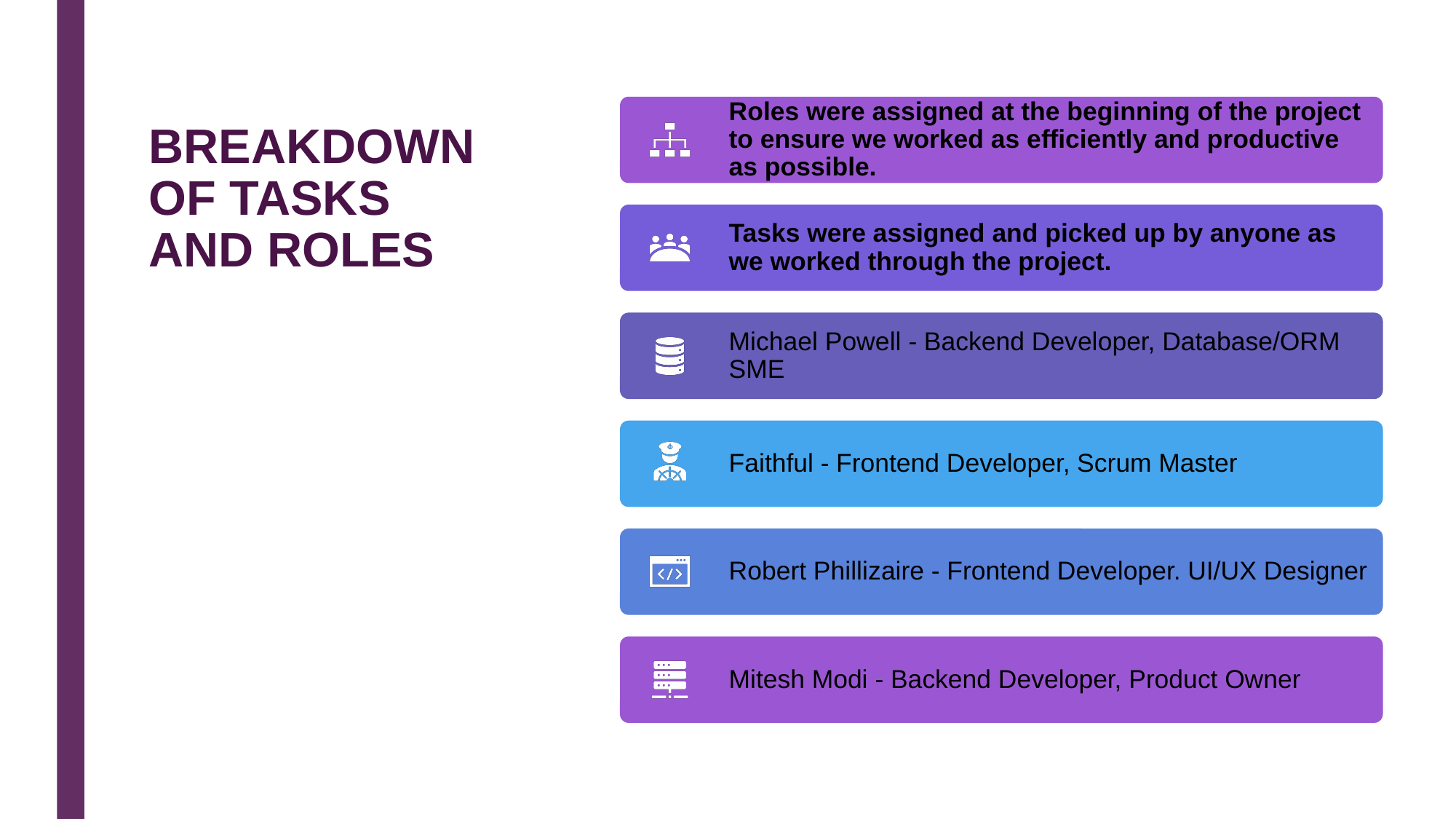

Roles were assigned at the beginning of the project to ensure we worked as efficiently and productive as possible.
Tasks were assigned and picked up by anyone as we worked through the project.
Michael Powell - Backend Developer, Database/ORM SME
Faithful - Frontend Developer, Scrum Master
Robert Phillizaire - Frontend Developer. UI/UX Designer
Mitesh Modi - Backend Developer, Product Owner
# BREAKDOWN OF TASKS AND ROLES